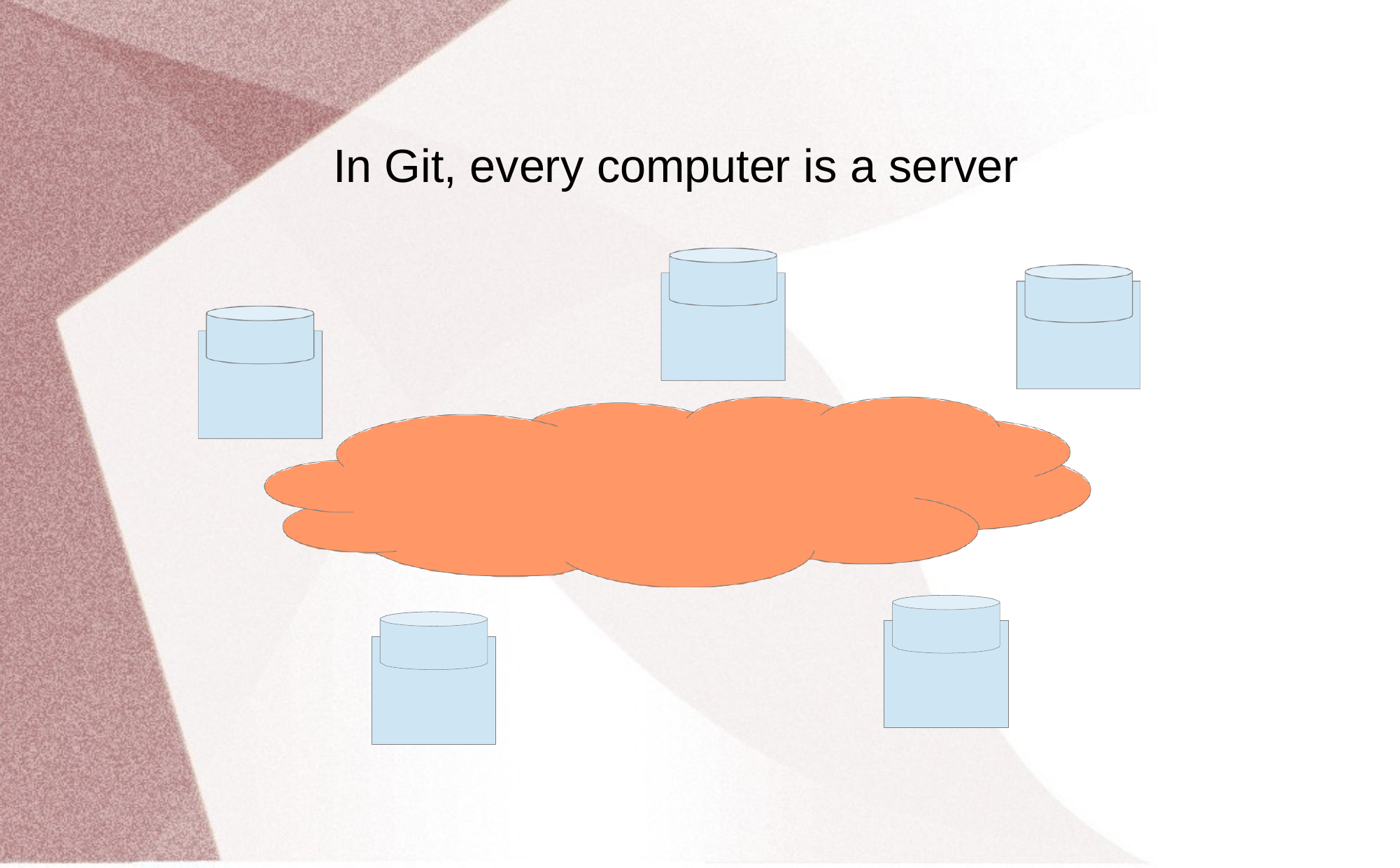

# In Git, every computer is a server